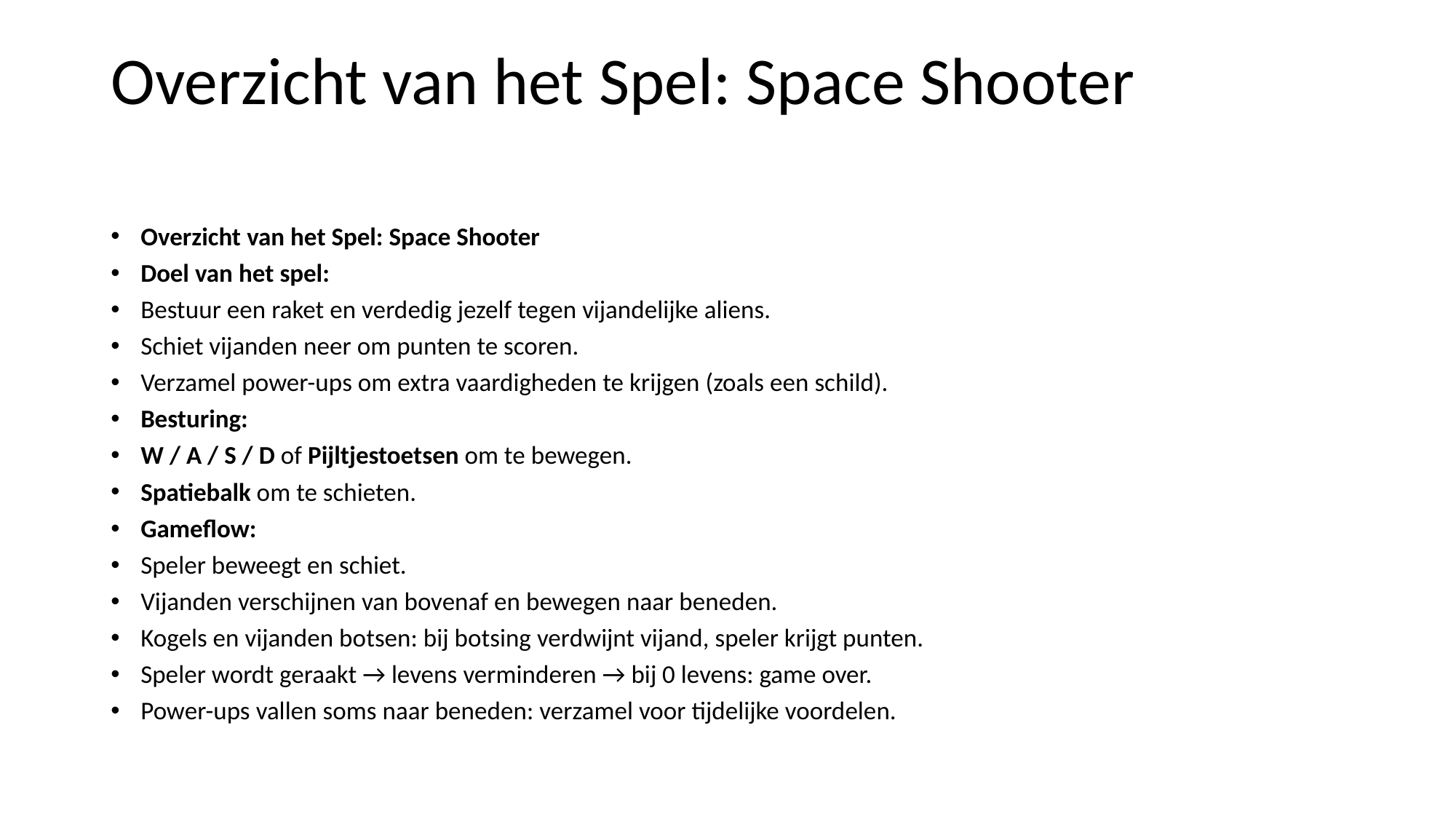

# Overzicht van het Spel: Space Shooter
Overzicht van het Spel: Space Shooter
Doel van het spel:
Bestuur een raket en verdedig jezelf tegen vijandelijke aliens.
Schiet vijanden neer om punten te scoren.
Verzamel power-ups om extra vaardigheden te krijgen (zoals een schild).
Besturing:
W / A / S / D of Pijltjestoetsen om te bewegen.
Spatiebalk om te schieten.
Gameflow:
Speler beweegt en schiet.
Vijanden verschijnen van bovenaf en bewegen naar beneden.
Kogels en vijanden botsen: bij botsing verdwijnt vijand, speler krijgt punten.
Speler wordt geraakt → levens verminderen → bij 0 levens: game over.
Power-ups vallen soms naar beneden: verzamel voor tijdelijke voordelen.